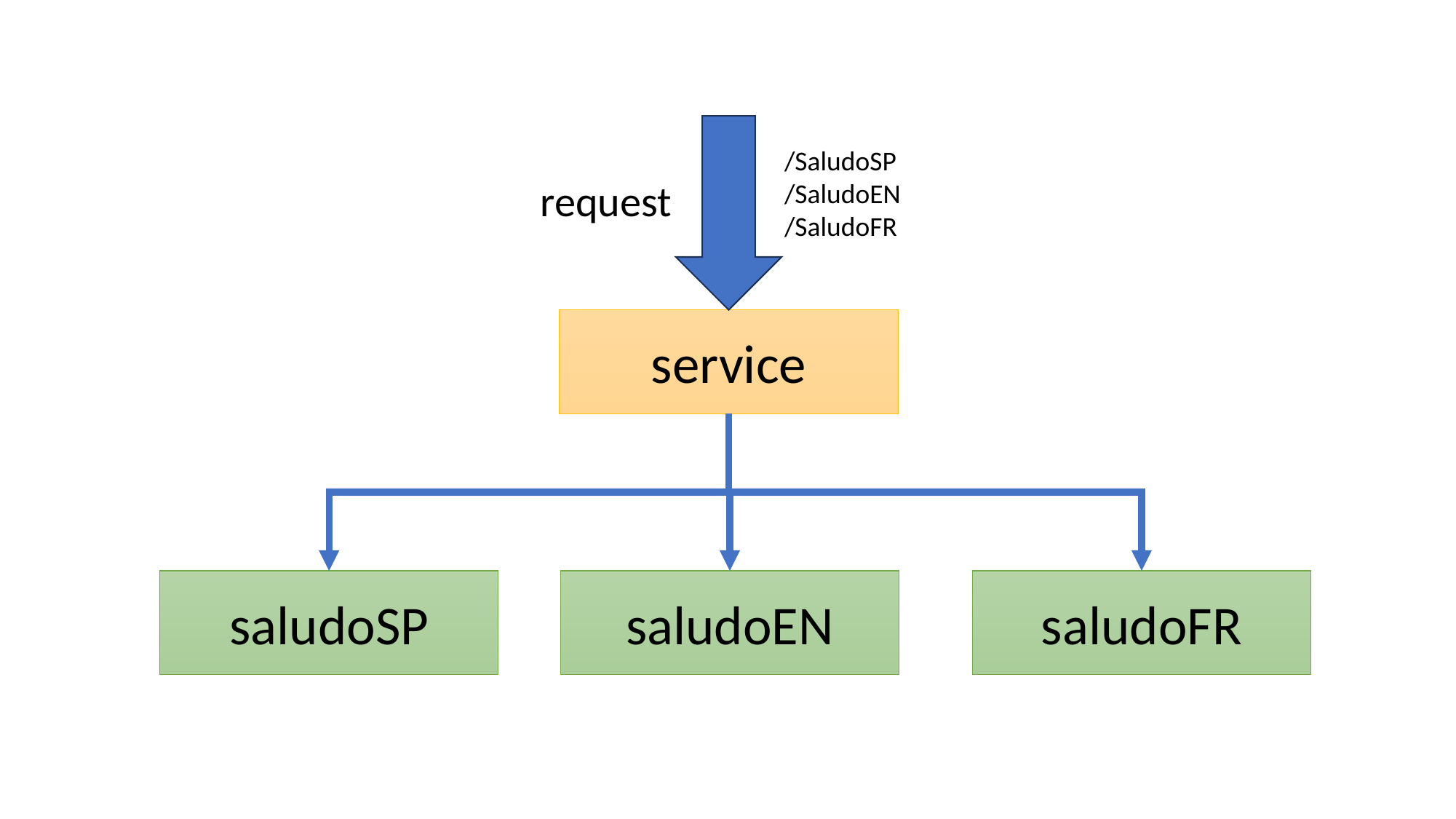

/SaludoSP
/SaludoEN
/SaludoFR
request
service
saludoSP
saludoEN
saludoFR